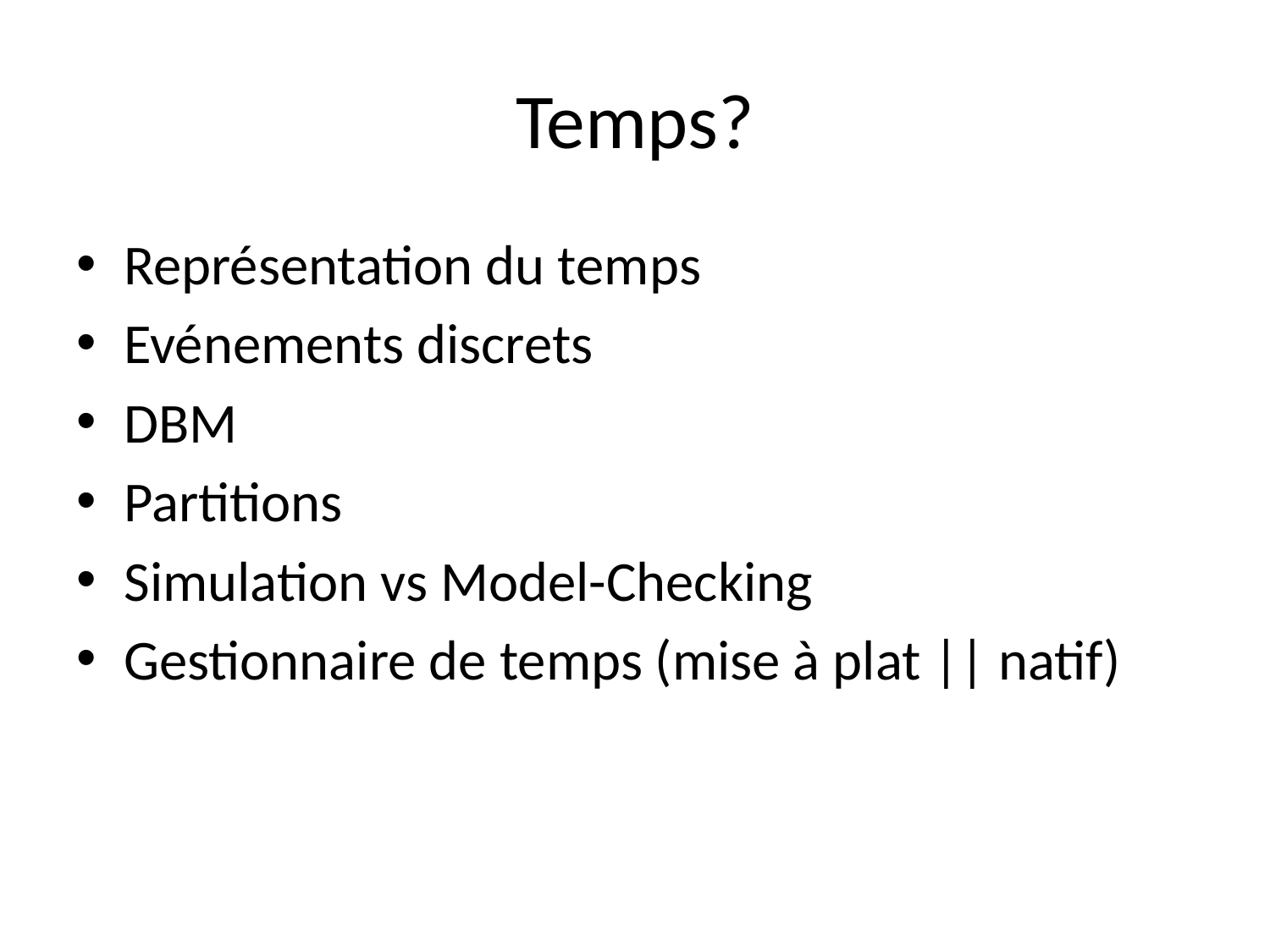

# Temps?
Représentation du temps
Evénements discrets
DBM
Partitions
Simulation vs Model-Checking
Gestionnaire de temps (mise à plat || natif)